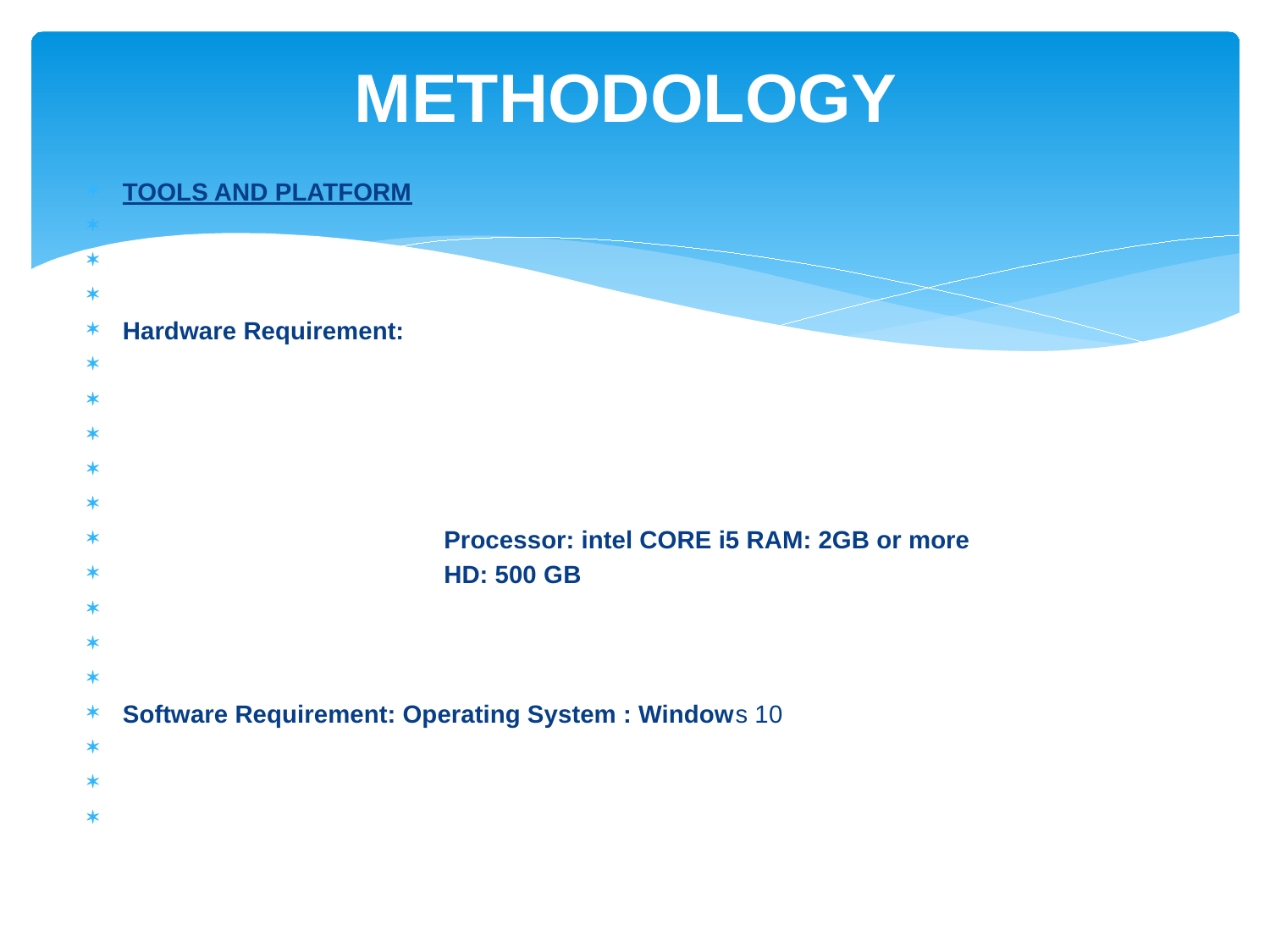

# METHODOLOGY
TOOLS AND PLATFORM

Hardware Requirement:

                                              Processor: intel CORE i5 RAM: 2GB or more
                                              HD: 500 GB

Software Requirement: Operating System : Windows 10